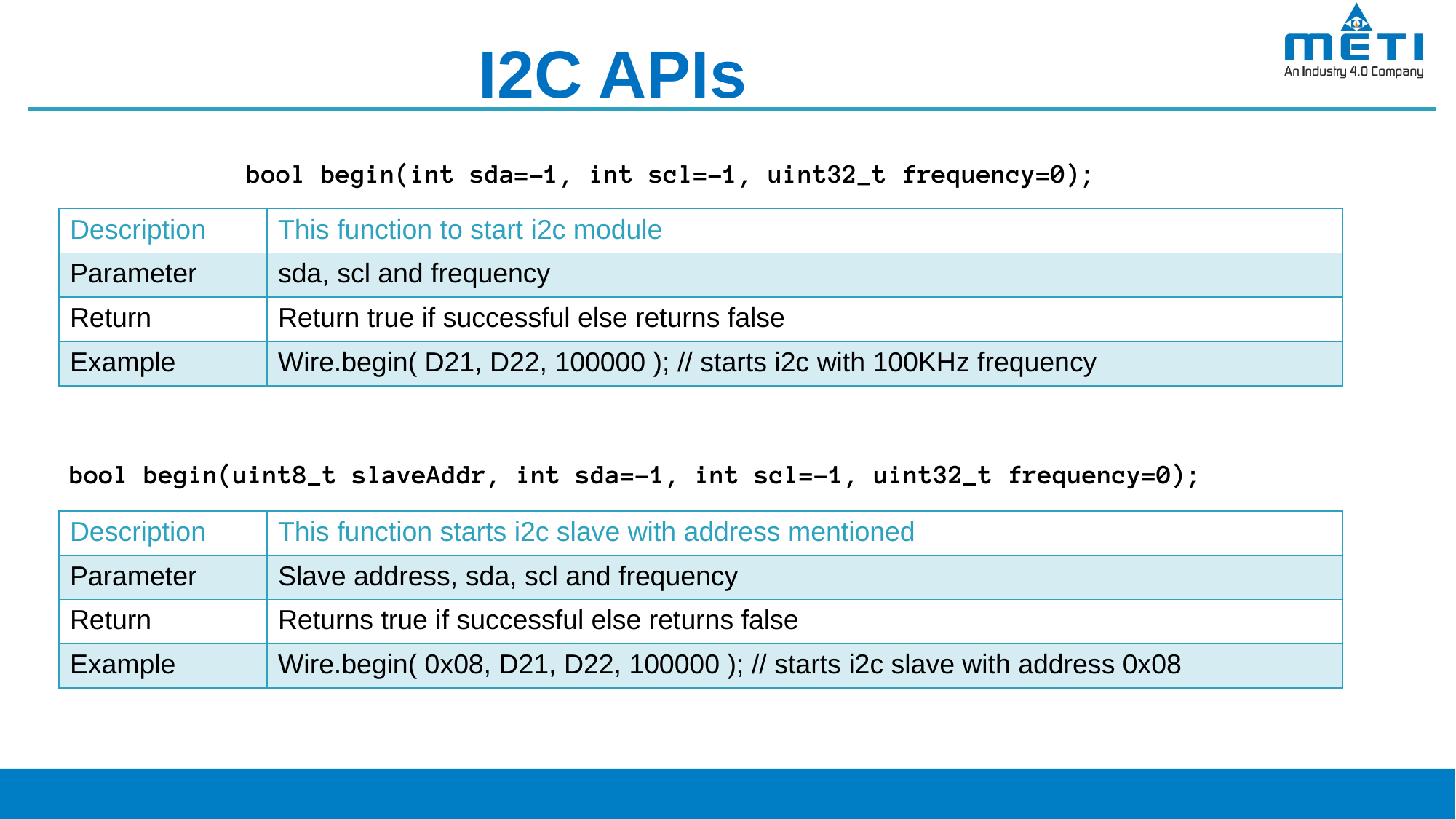

I2C APIs
bool begin(int sda=-1, int scl=-1, uint32_t frequency=0);
| Description | This function to start i2c module |
| --- | --- |
| Parameter | sda, scl and frequency |
| Return | Return true if successful else returns false |
| Example | Wire.begin( D21, D22, 100000 ); // starts i2c with 100KHz frequency |
bool begin(uint8_t slaveAddr, int sda=-1, int scl=-1, uint32_t frequency=0);
| Description | This function starts i2c slave with address mentioned |
| --- | --- |
| Parameter | Slave address, sda, scl and frequency |
| Return | Returns true if successful else returns false |
| Example | Wire.begin( 0x08, D21, D22, 100000 ); // starts i2c slave with address 0x08 |